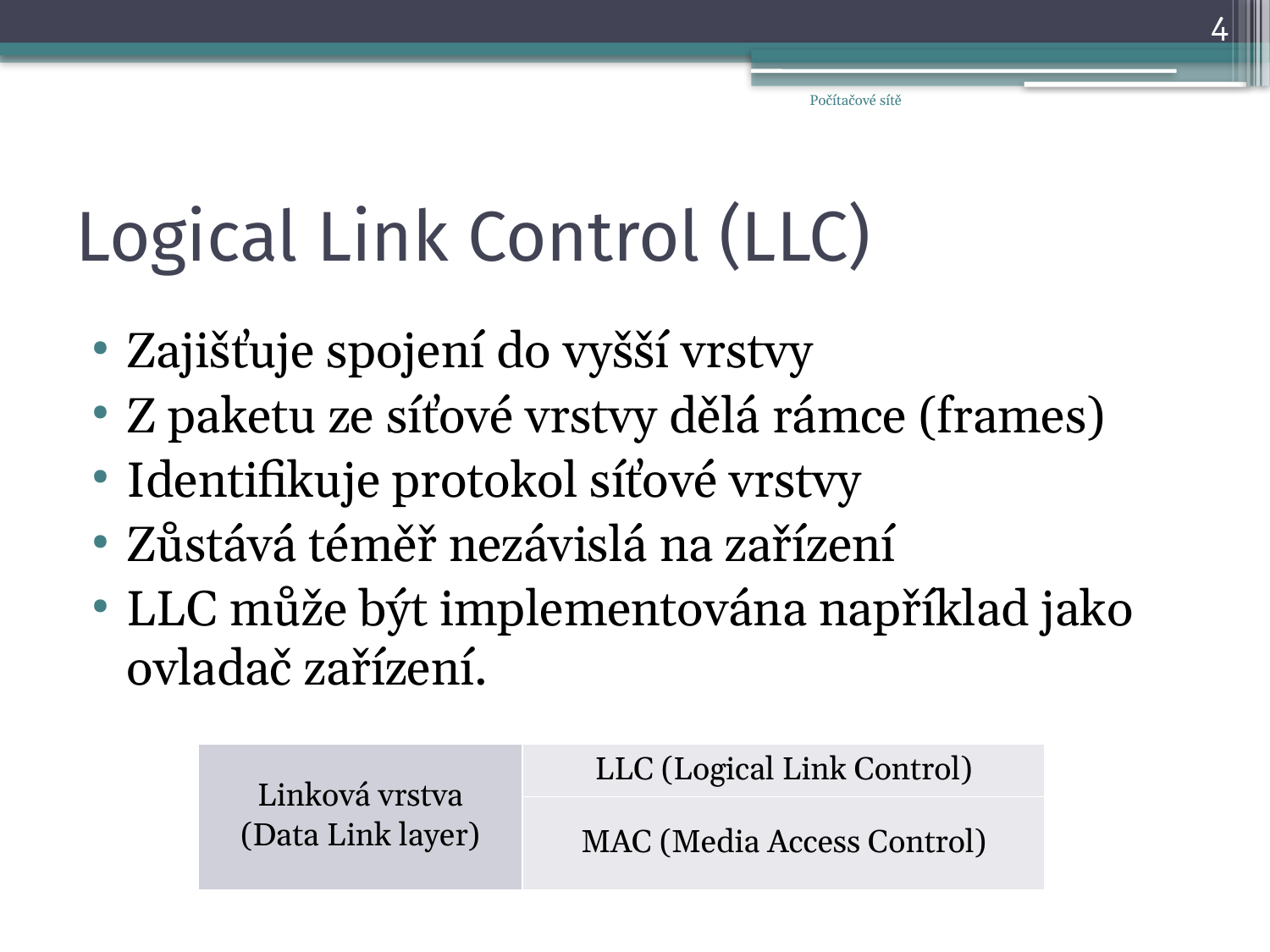

4
Počítačové sítě
# Logical Link Control (LLC)
Zajišťuje spojení do vyšší vrstvy
Z paketu ze síťové vrstvy dělá rámce (frames)
Identifikuje protokol síťové vrstvy
Zůstává téměř nezávislá na zařízení
LLC může být implementována například jako ovladač zařízení.
| Linková vrstva (Data Link layer) | LLC (Logical Link Control) |
| --- | --- |
|  | MAC (Media Access Control) |